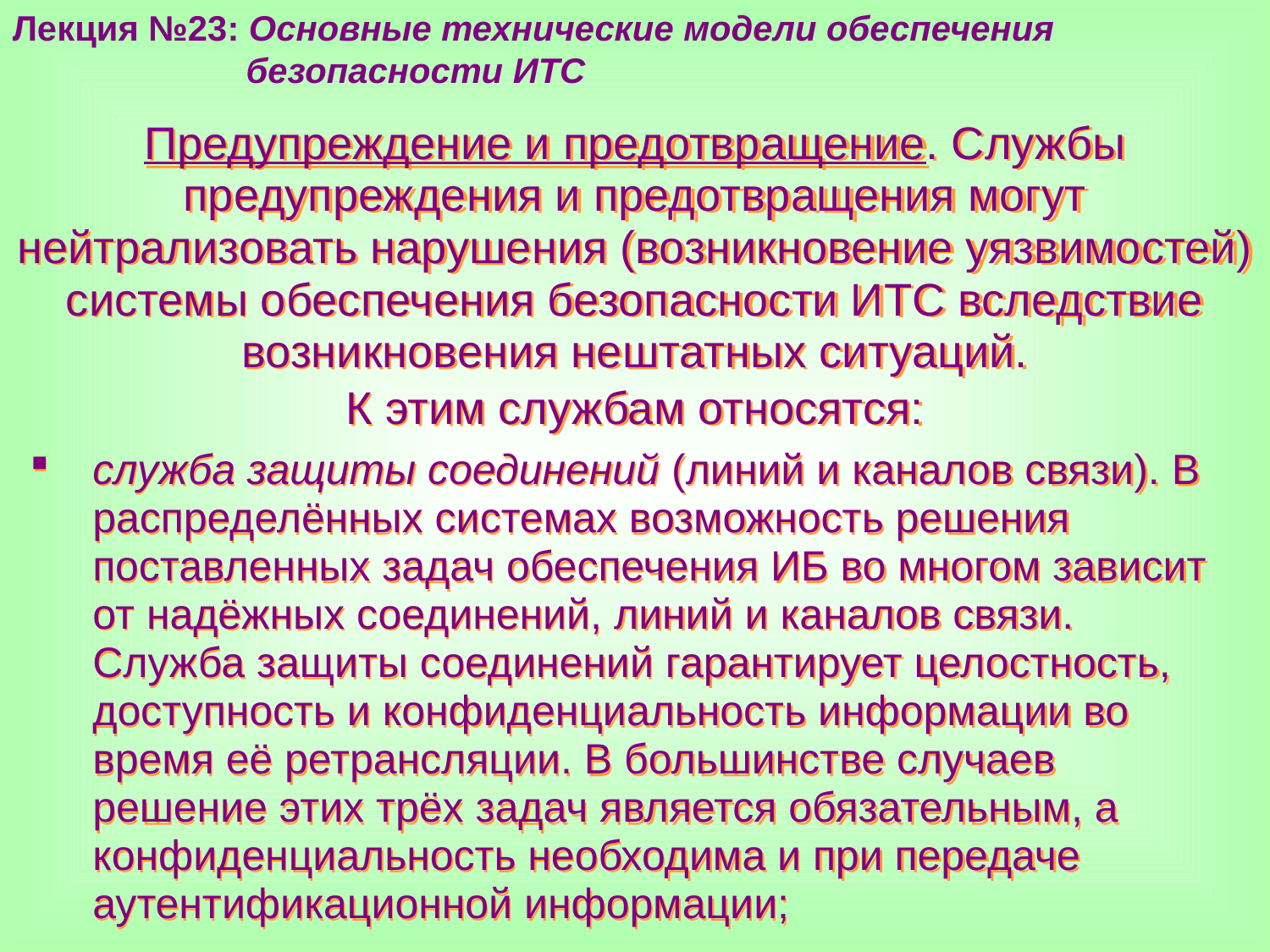

Лекция №23: Основные технические модели обеспечения
                        безопасности ИТС
Предупреждение и предотвращение. Службы предупреждения и предотвращения могут нейтрализовать нарушения (возникновение уязвимостей) системы обеспечения безопасности ИТС вследствие возникновения нештатных ситуаций.
К этим службам относятся:
служба защиты соединений (линий и каналов связи). В распределённых системах возможность решения поставленных задач обеспечения ИБ во многом зависит от надёжных соединений, линий и каналов связи. Служба защиты соединений гарантирует целостность, доступность и конфиденциальность информации во время её ретрансляции. В большинстве случаев решение этих трёх задач является обязательным, а конфиденциальность необходима и при передаче аутентификационной информации;